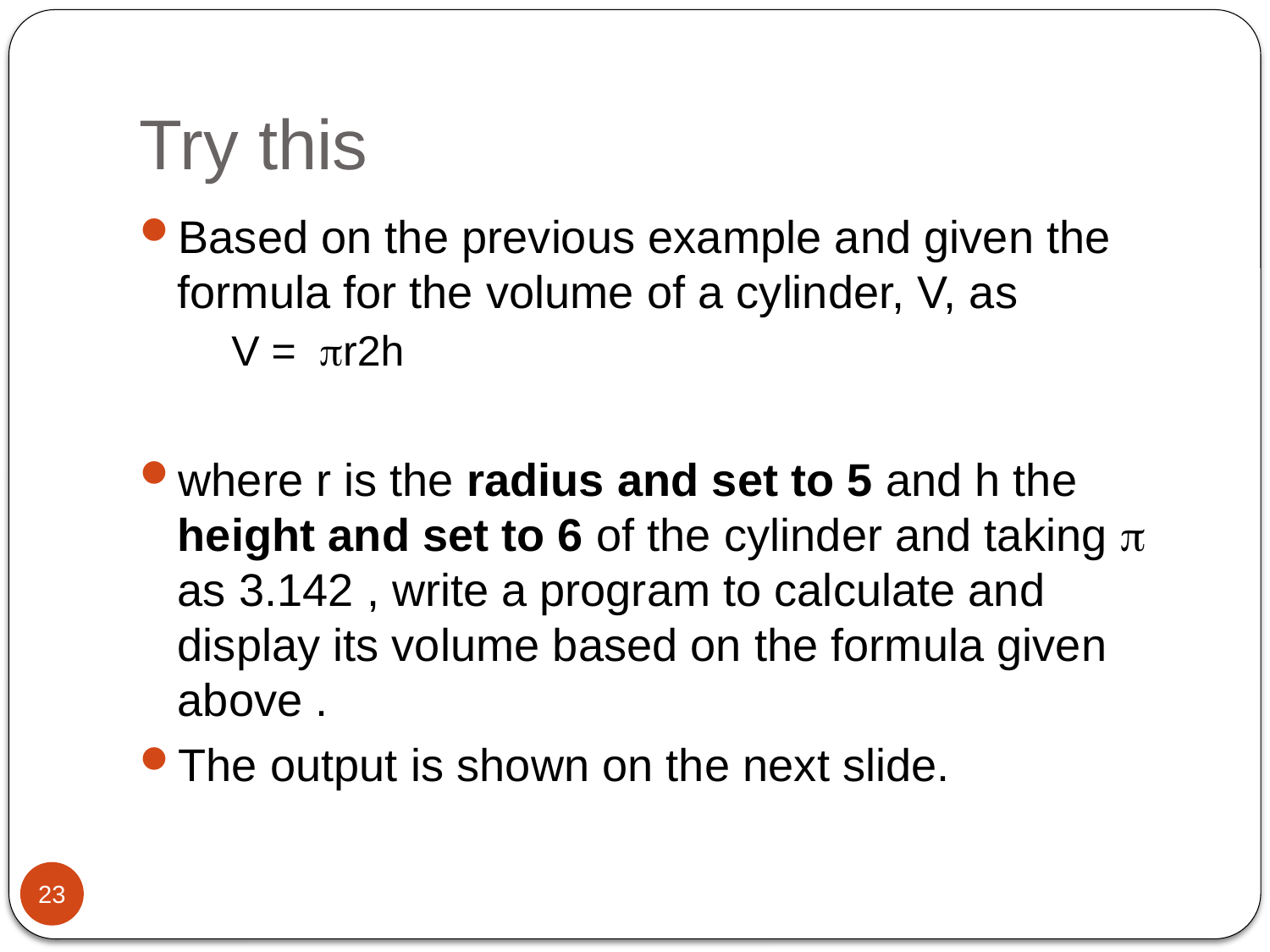

# Try this
Based on the previous example and given the formula for the volume of a cylinder, V, as
    V =  πr2h

where r is the radius and set to 5 and h the height and set to 6 of the cylinder and taking π as 3.142 , write a program to calculate and display its volume based on the formula given above .
The output is shown on the next slide.

23